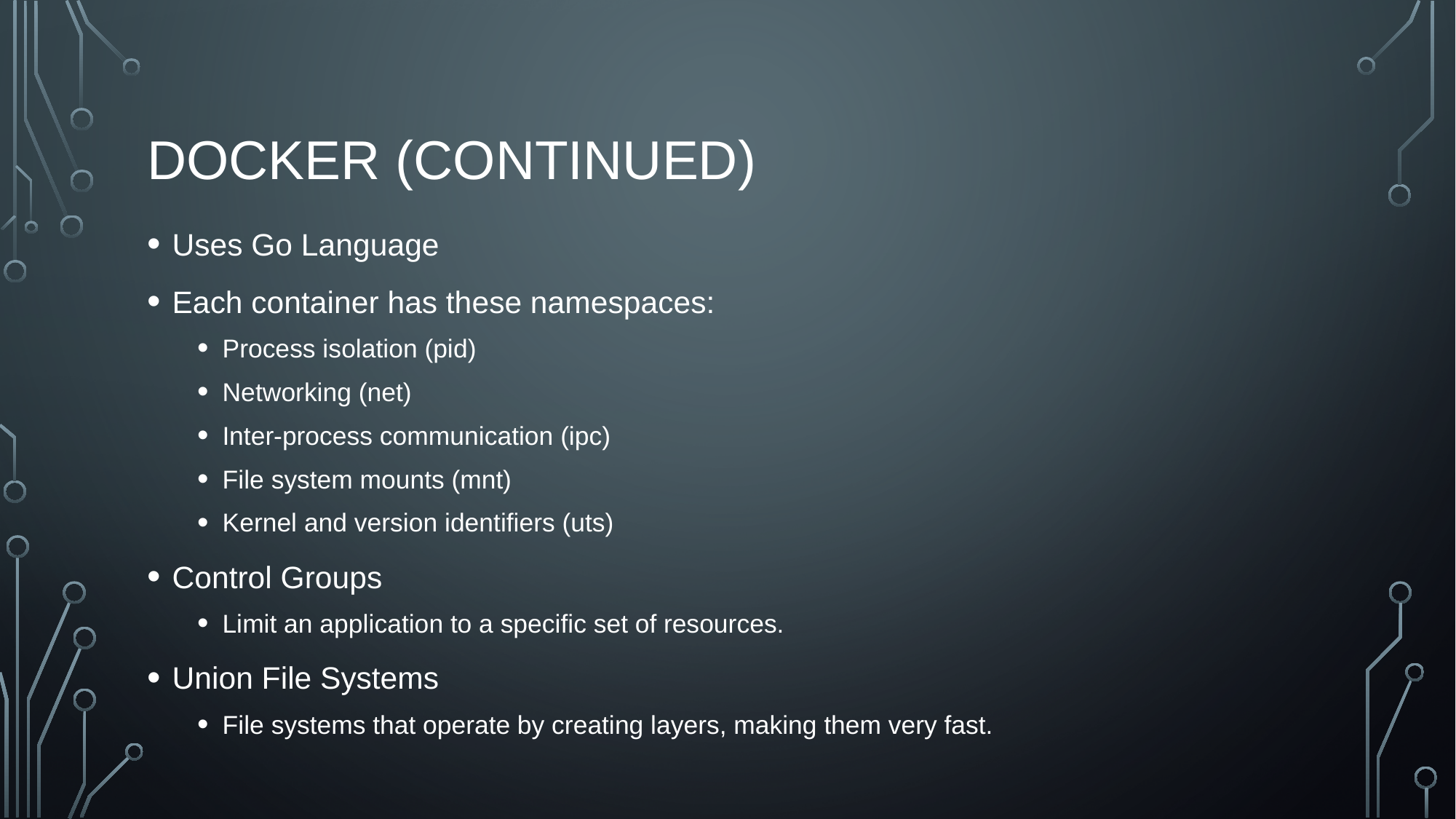

# Docker (continued)
Uses Go Language
Each container has these namespaces:
Process isolation (pid)
Networking (net)
Inter-process communication (ipc)
File system mounts (mnt)
Kernel and version identifiers (uts)
Control Groups
Limit an application to a specific set of resources.
Union File Systems
File systems that operate by creating layers, making them very fast.